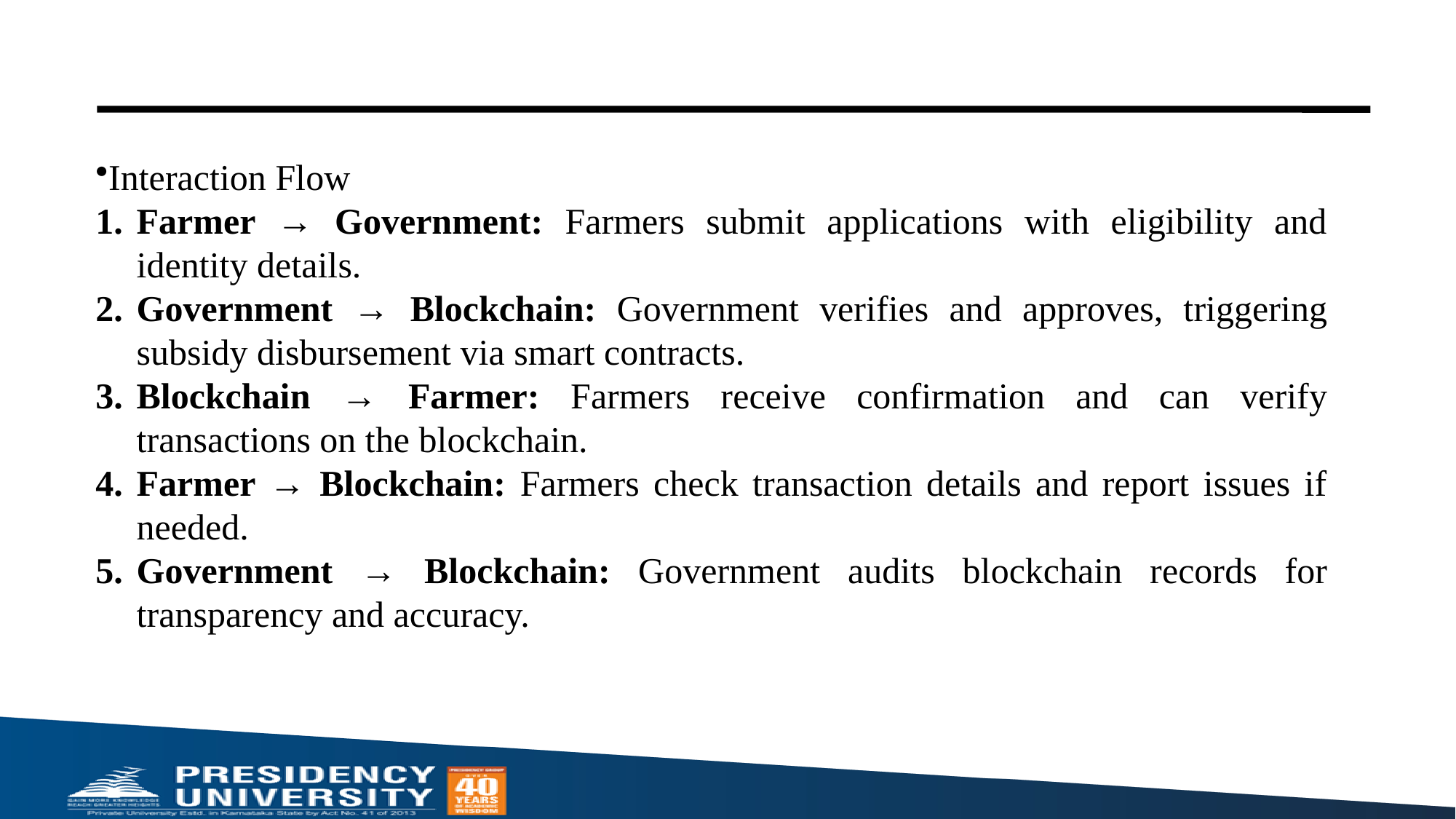

#
Interaction Flow
Farmer → Government: Farmers submit applications with eligibility and identity details.
Government → Blockchain: Government verifies and approves, triggering subsidy disbursement via smart contracts.
Blockchain → Farmer: Farmers receive confirmation and can verify transactions on the blockchain.
Farmer → Blockchain: Farmers check transaction details and report issues if needed.
Government → Blockchain: Government audits blockchain records for transparency and accuracy.